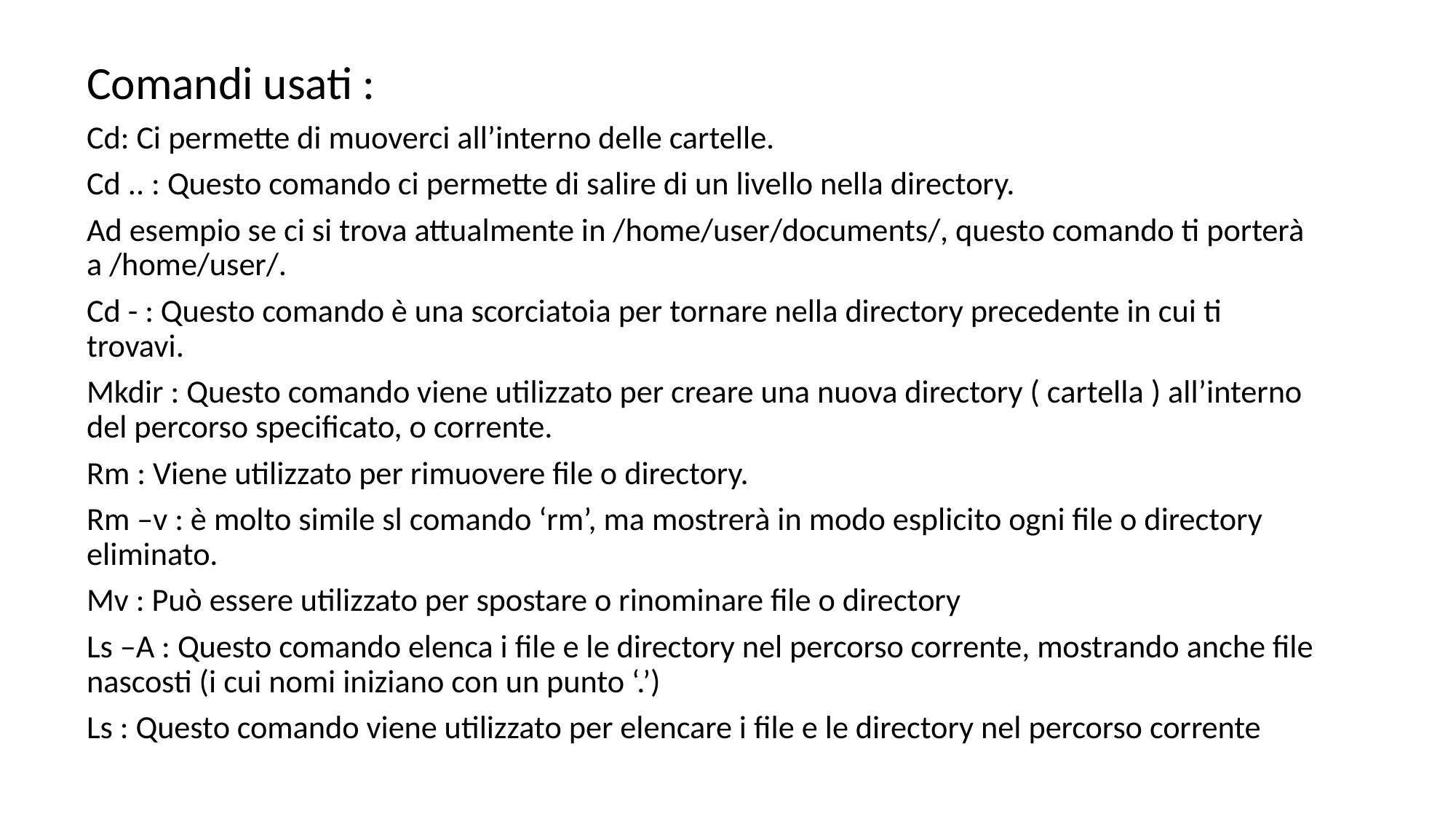

# .
Comandi usati :
Cd: Ci permette di muoverci all’interno delle cartelle.
Cd .. : Questo comando ci permette di salire di un livello nella directory.
Ad esempio se ci si trova attualmente in /home/user/documents/, questo comando ti porterà a /home/user/.
Cd - : Questo comando è una scorciatoia per tornare nella directory precedente in cui ti trovavi.
Mkdir : Questo comando viene utilizzato per creare una nuova directory ( cartella ) all’interno del percorso specificato, o corrente.
Rm : Viene utilizzato per rimuovere file o directory.
Rm –v : è molto simile sl comando ‘rm’, ma mostrerà in modo esplicito ogni file o directory eliminato.
Mv : Può essere utilizzato per spostare o rinominare file o directory
Ls –A : Questo comando elenca i file e le directory nel percorso corrente, mostrando anche file nascosti (i cui nomi iniziano con un punto ‘.’)
Ls : Questo comando viene utilizzato per elencare i file e le directory nel percorso corrente